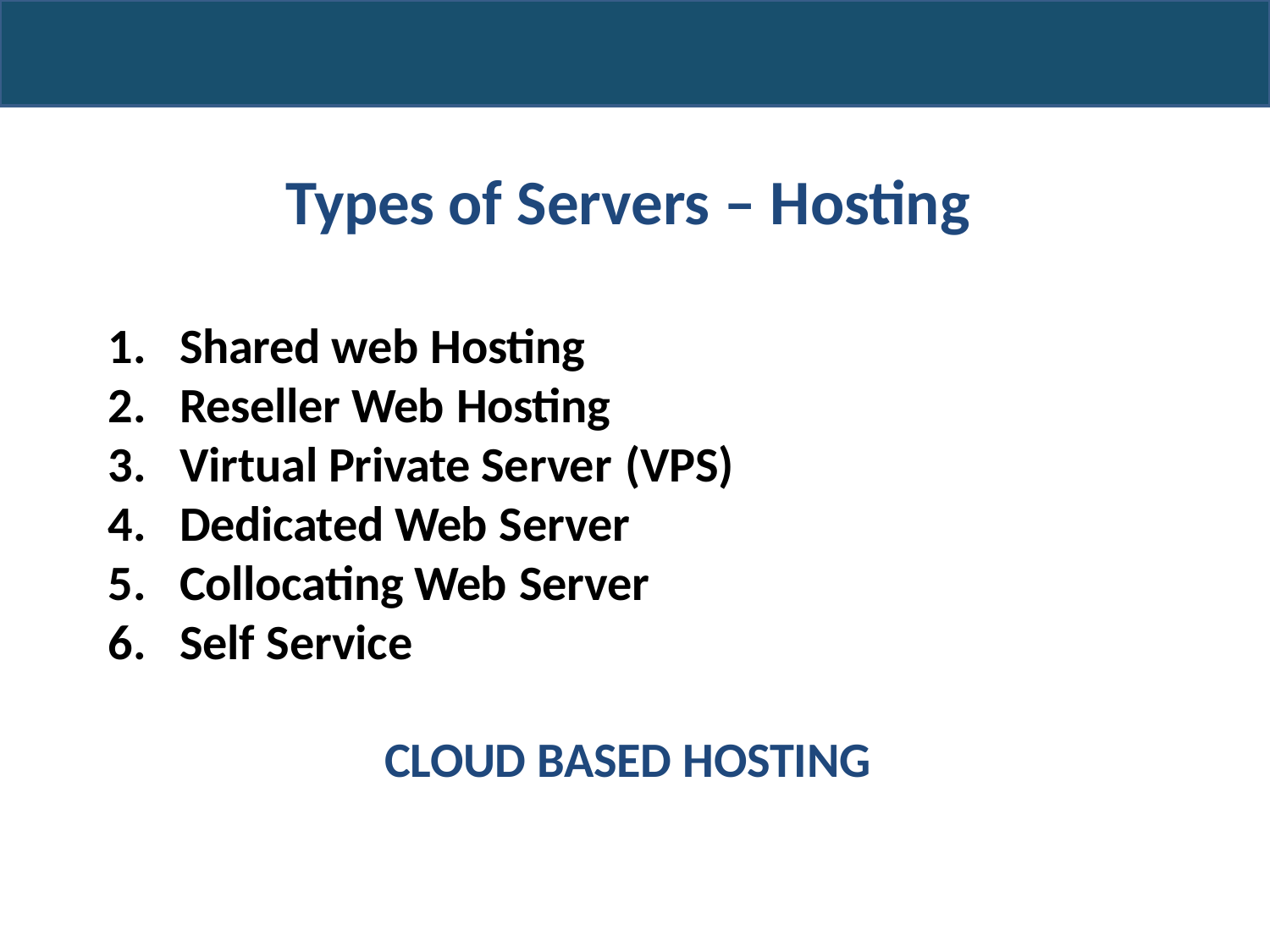

# Types of Servers – Hosting
Shared web Hosting
Reseller Web Hosting
Virtual Private Server (VPS)
Dedicated Web Server
Collocating Web Server
Self Service

CLOUD BASED HOSTING